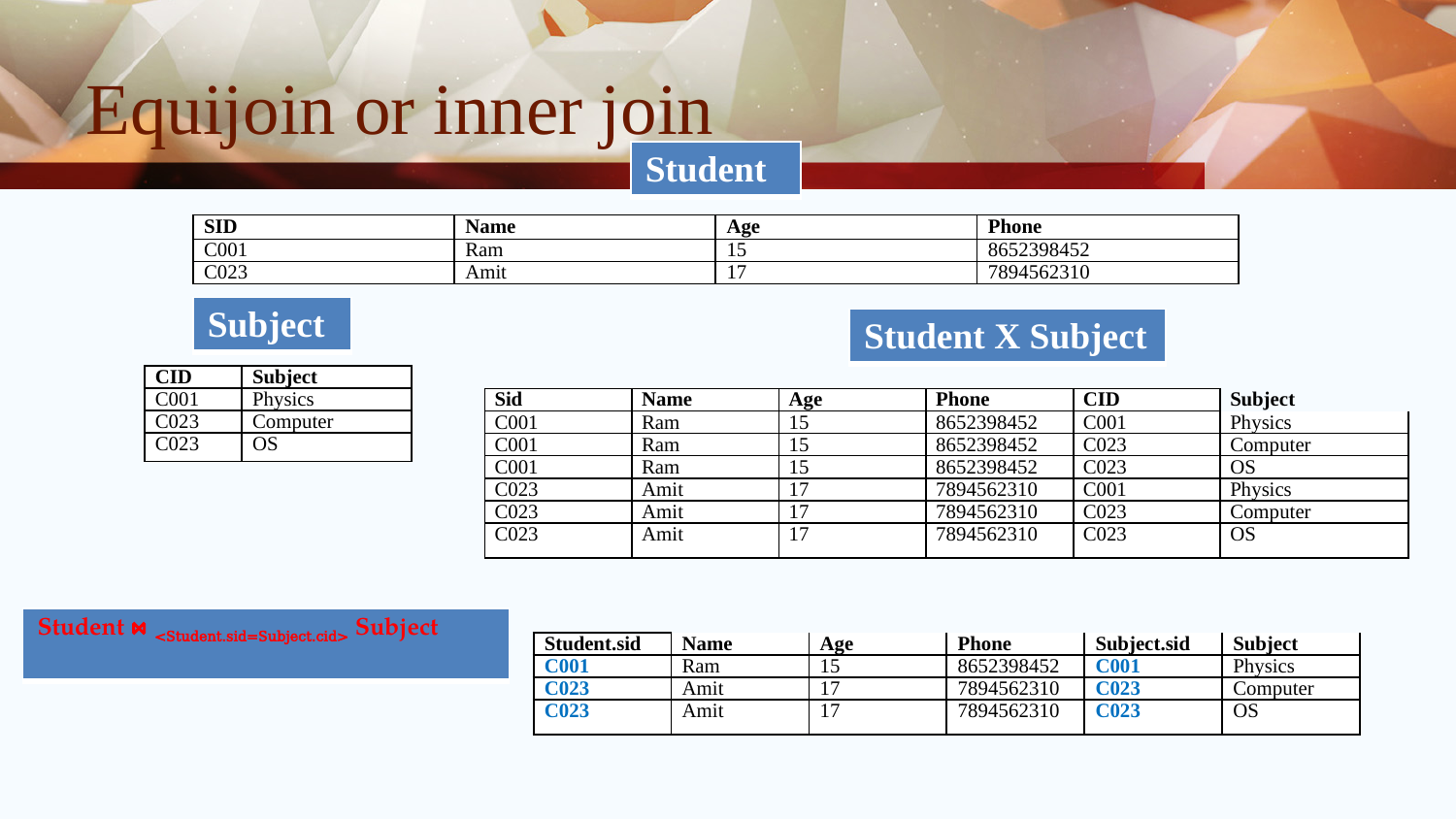

# Equijoin or inner join
| Student |
| --- |
| SID | Name | Age | Phone |
| --- | --- | --- | --- |
| C001 | Ram | 15 | 8652398452 |
| C023 | Amit | 17 | 7894562310 |
| Subject |
| --- |
| Student X Subject |
| --- |
| CID | Subject |
| --- | --- |
| C001 | Physics |
| C023 | Computer |
| C023 | OS |
| Sid | Name | Age | Phone | CID | Subject |
| --- | --- | --- | --- | --- | --- |
| C001 | Ram | 15 | 8652398452 | C001 | Physics |
| C001 | Ram | 15 | 8652398452 | C023 | Computer |
| C001 | Ram | 15 | 8652398452 | C023 | OS |
| C023 | Amit | 17 | 7894562310 | C001 | Physics |
| C023 | Amit | 17 | 7894562310 | C023 | Computer |
| C023 | Amit | 17 | 7894562310 | C023 | OS |
| Student ⋈ <Student.sid=Subject.cid> Subject |
| --- |
| Student.sid | Name | Age | Phone | Subject.sid | Subject |
| --- | --- | --- | --- | --- | --- |
| C001 | Ram | 15 | 8652398452 | C001 | Physics |
| C023 | Amit | 17 | 7894562310 | C023 | Computer |
| C023 | Amit | 17 | 7894562310 | C023 | OS |